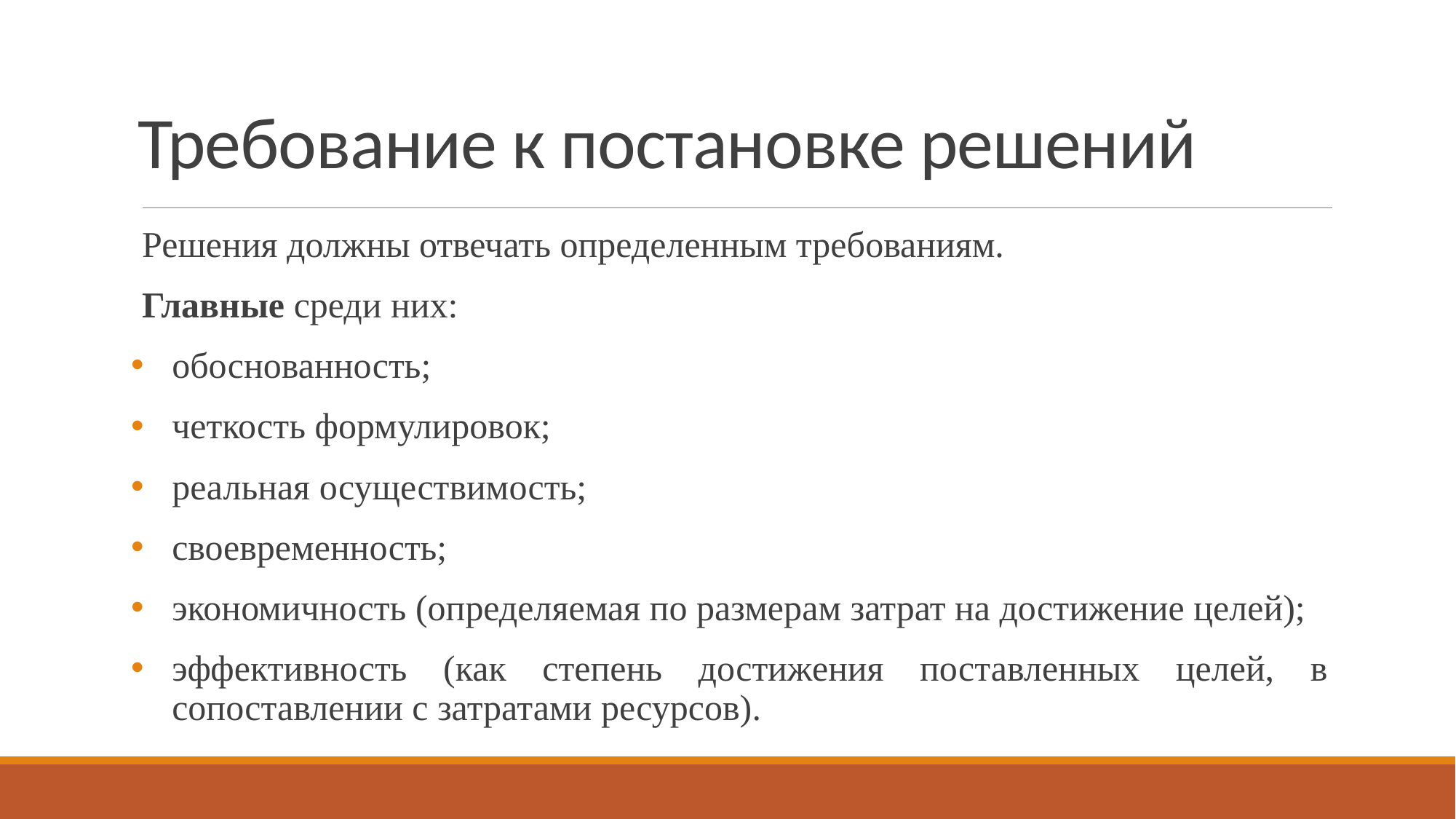

# Требование к постановке решений
Решения должны отвечать определенным требованиям.
Главные среди них:
обоснованность;
четкость формулировок;
реальная осуществимость;
своевременность;
экономичность (определяемая по размерам затрат на достижение целей);
эффективность (как степень достижения поставленных целей, в сопоставлении с затратами ресурсов).